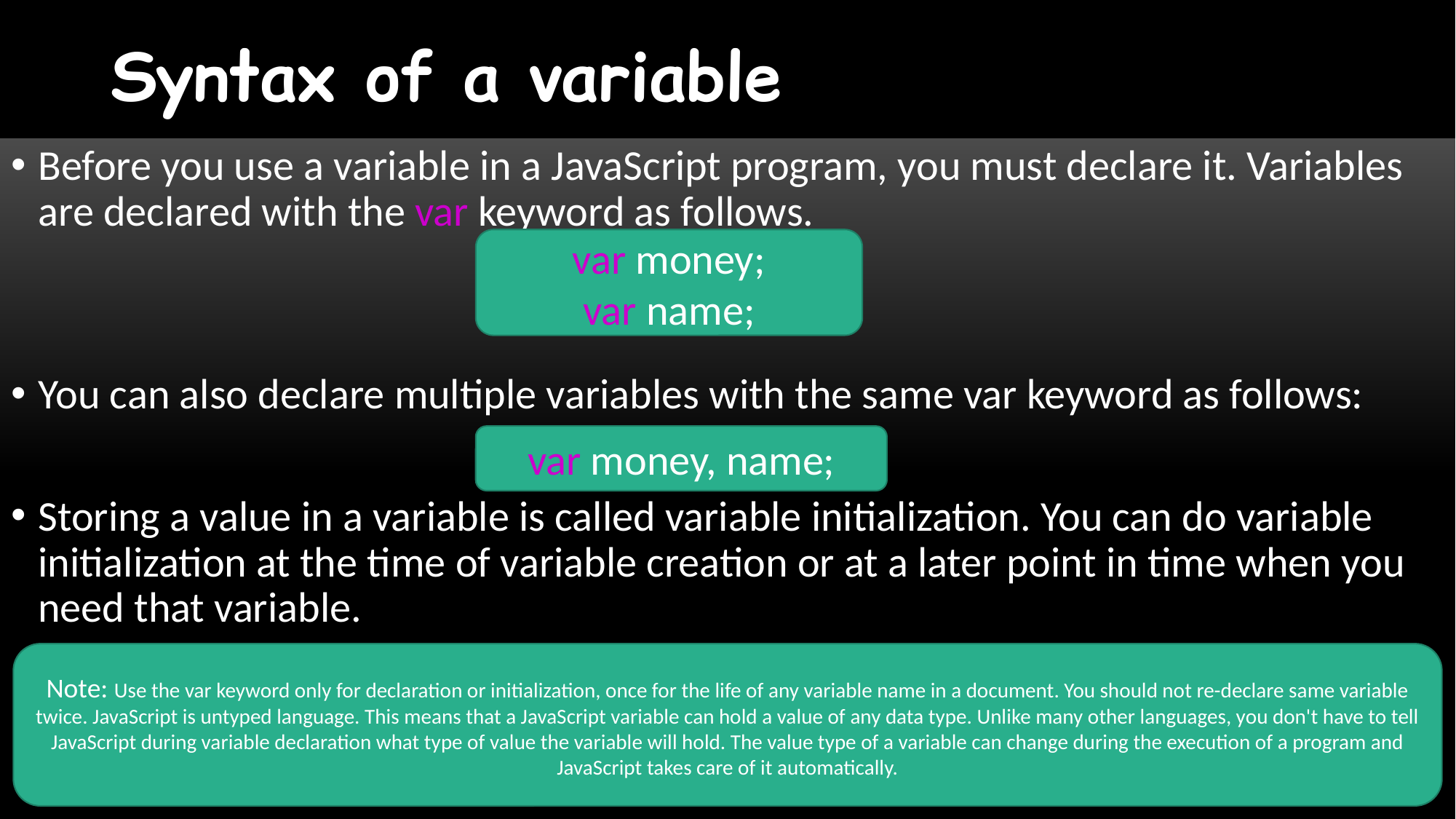

# Syntax of a variable
Before you use a variable in a JavaScript program, you must declare it. Variables are declared with the var keyword as follows.

You can also declare multiple variables with the same var keyword as follows:

Storing a value in a variable is called variable initialization. You can do variable initialization at the time of variable creation or at a later point in time when you need that variable.
var money;
var name;
var money, name;
Note: Use the var keyword only for declaration or initialization, once for the life of any variable name in a document. You should not re-declare same variable twice. JavaScript is untyped language. This means that a JavaScript variable can hold a value of any data type. Unlike many other languages, you don't have to tell JavaScript during variable declaration what type of value the variable will hold. The value type of a variable can change during the execution of a program and JavaScript takes care of it automatically.